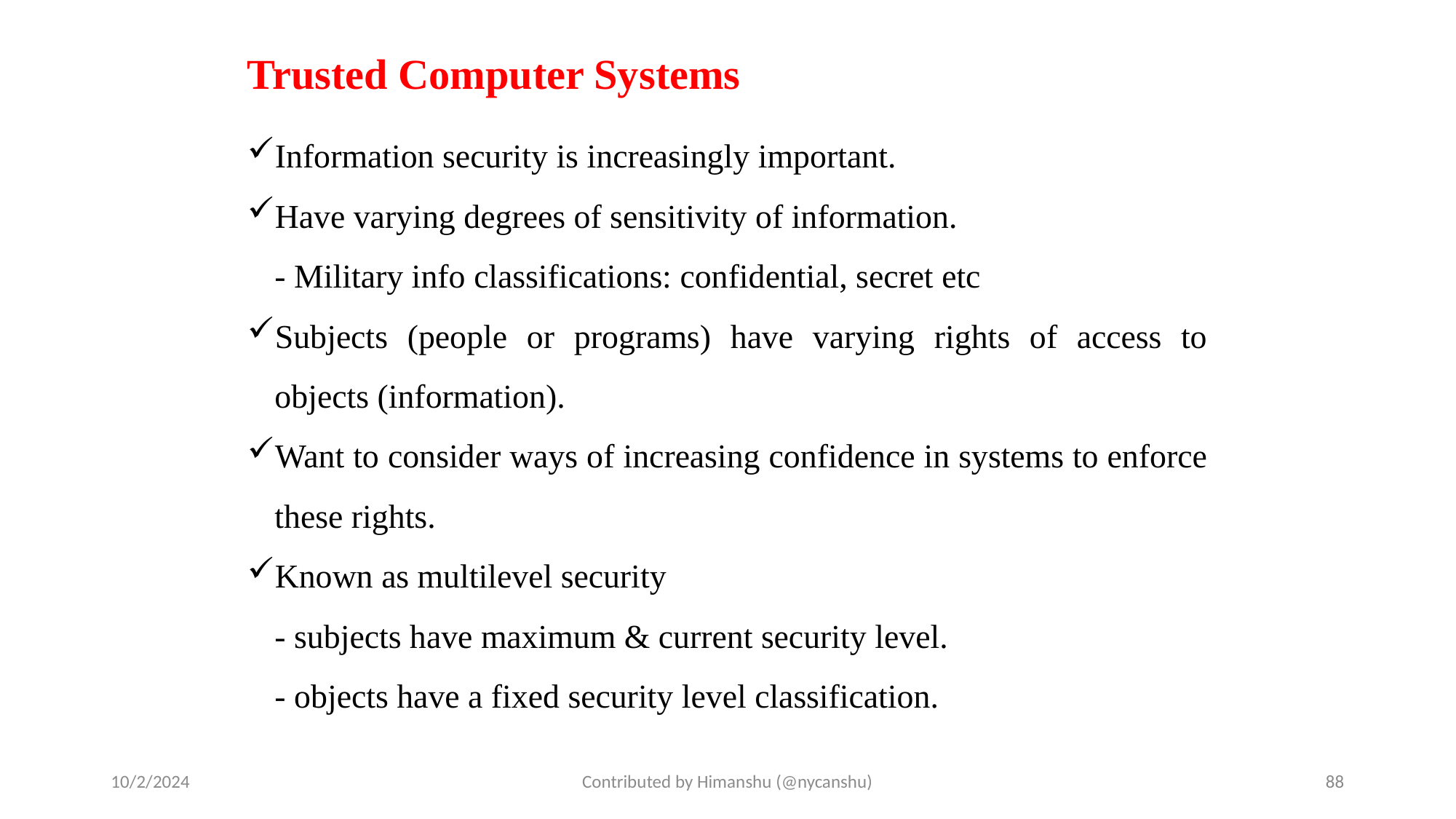

# Trusted Computer Systems
Information security is increasingly important.
Have varying degrees of sensitivity of information.
	- Military info classifications: confidential, secret etc
Subjects (people or programs) have varying rights of access to objects (information).
Want to consider ways of increasing confidence in systems to enforce these rights.
Known as multilevel security
	- subjects have maximum & current security level.
	- objects have a fixed security level classification.
10/2/2024
Contributed by Himanshu (@nycanshu)
88